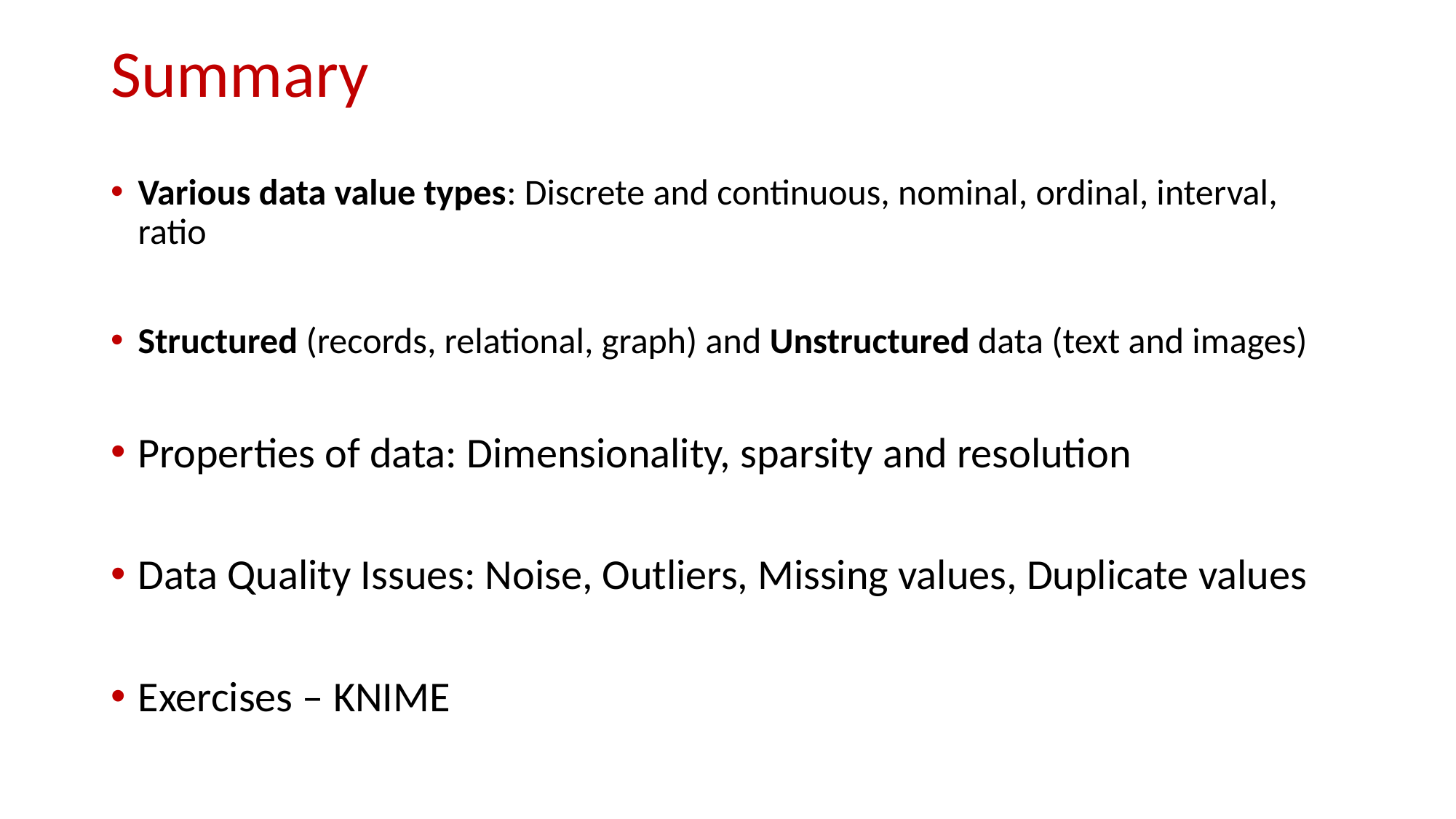

# Summary
Various data value types: Discrete and continuous, nominal, ordinal, interval, ratio

Structured (records, relational, graph) and Unstructured data (text and images)

Properties of data: Dimensionality, sparsity and resolution

Data Quality Issues: Noise, Outliers, Missing values, Duplicate values

Exercises – KNIME